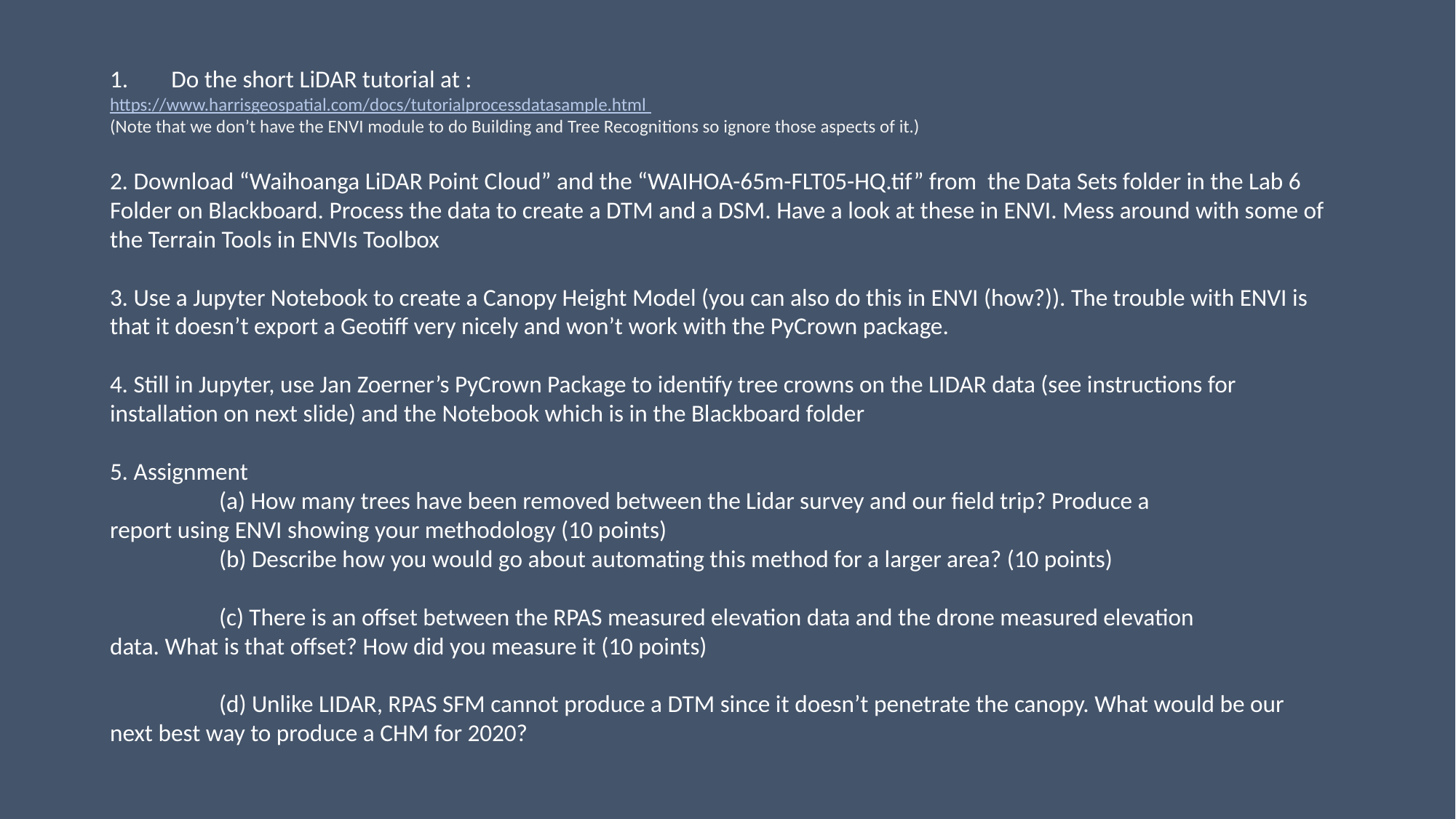

Do the short LiDAR tutorial at :
https://www.harrisgeospatial.com/docs/tutorialprocessdatasample.html
(Note that we don’t have the ENVI module to do Building and Tree Recognitions so ignore those aspects of it.)

2. Download “Waihoanga LiDAR Point Cloud” and the “WAIHOA-65m-FLT05-HQ.tif” from  the Data Sets folder in the Lab 6 Folder on Blackboard. Process the data to create a DTM and a DSM. Have a look at these in ENVI. Mess around with some of the Terrain Tools in ENVIs Toolbox

3. Use a Jupyter Notebook to create a Canopy Height Model (you can also do this in ENVI (how?)). The trouble with ENVI is that it doesn’t export a Geotiff very nicely and won’t work with the PyCrown package.

4. Still in Jupyter, use Jan Zoerner’s PyCrown Package to identify tree crowns on the LIDAR data (see instructions for installation on next slide) and the Notebook which is in the Blackboard folder

5. Assignment
	(a) How many trees have been removed between the Lidar survey and our field trip? Produce a 		report using ENVI showing your methodology (10 points)
	(b) Describe how you would go about automating this method for a larger area? (10 points)

	(c) There is an offset between the RPAS measured elevation data and the drone measured elevation 		data. What is that offset? How did you measure it (10 points)

	(d) Unlike LIDAR, RPAS SFM cannot produce a DTM since it doesn’t penetrate the canopy. What would be our 	next best way to produce a CHM for 2020?